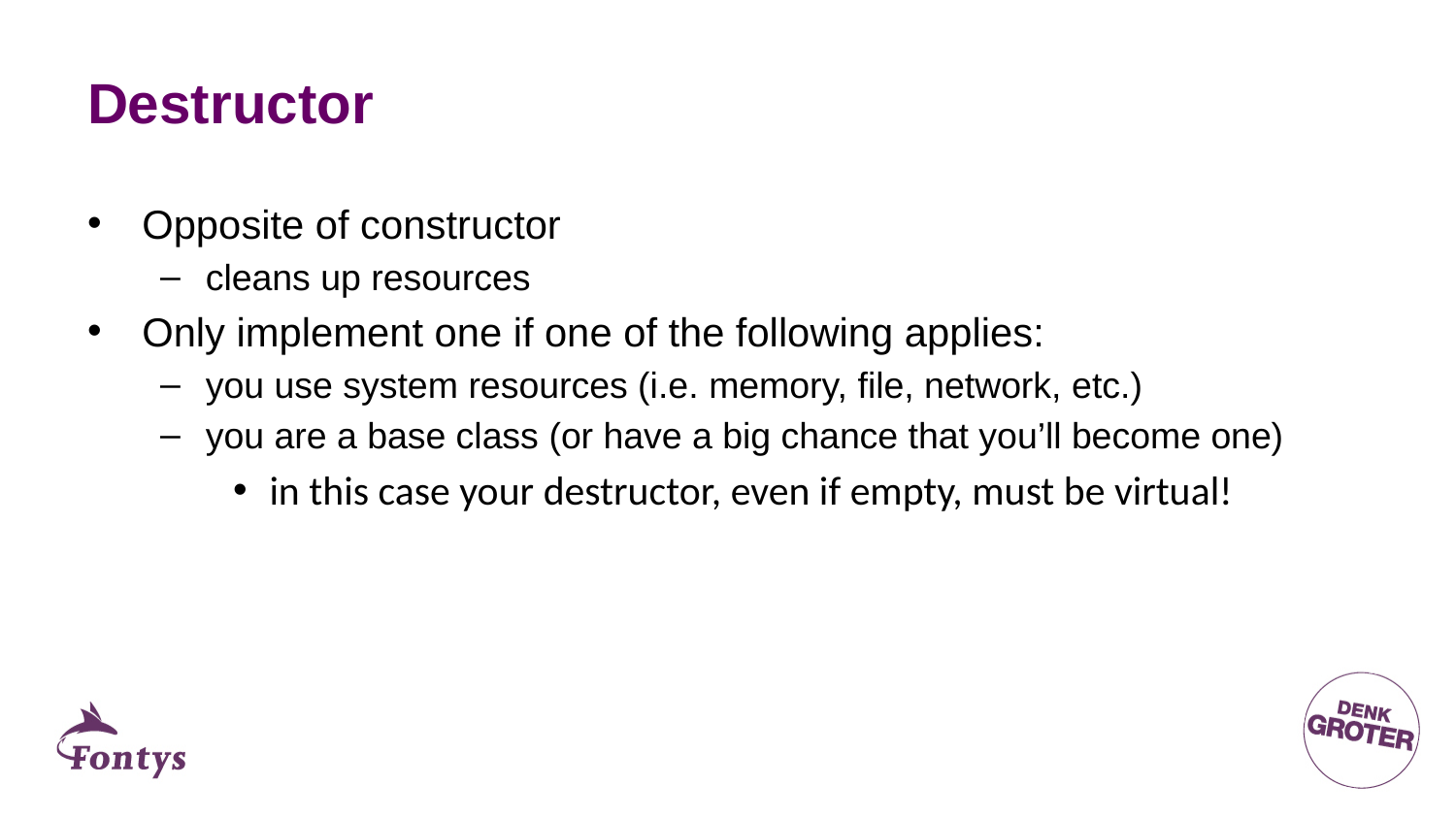

# Destructor
Opposite of constructor
cleans up resources
Only implement one if one of the following applies:
you use system resources (i.e. memory, file, network, etc.)
you are a base class (or have a big chance that you’ll become one)
in this case your destructor, even if empty, must be virtual!